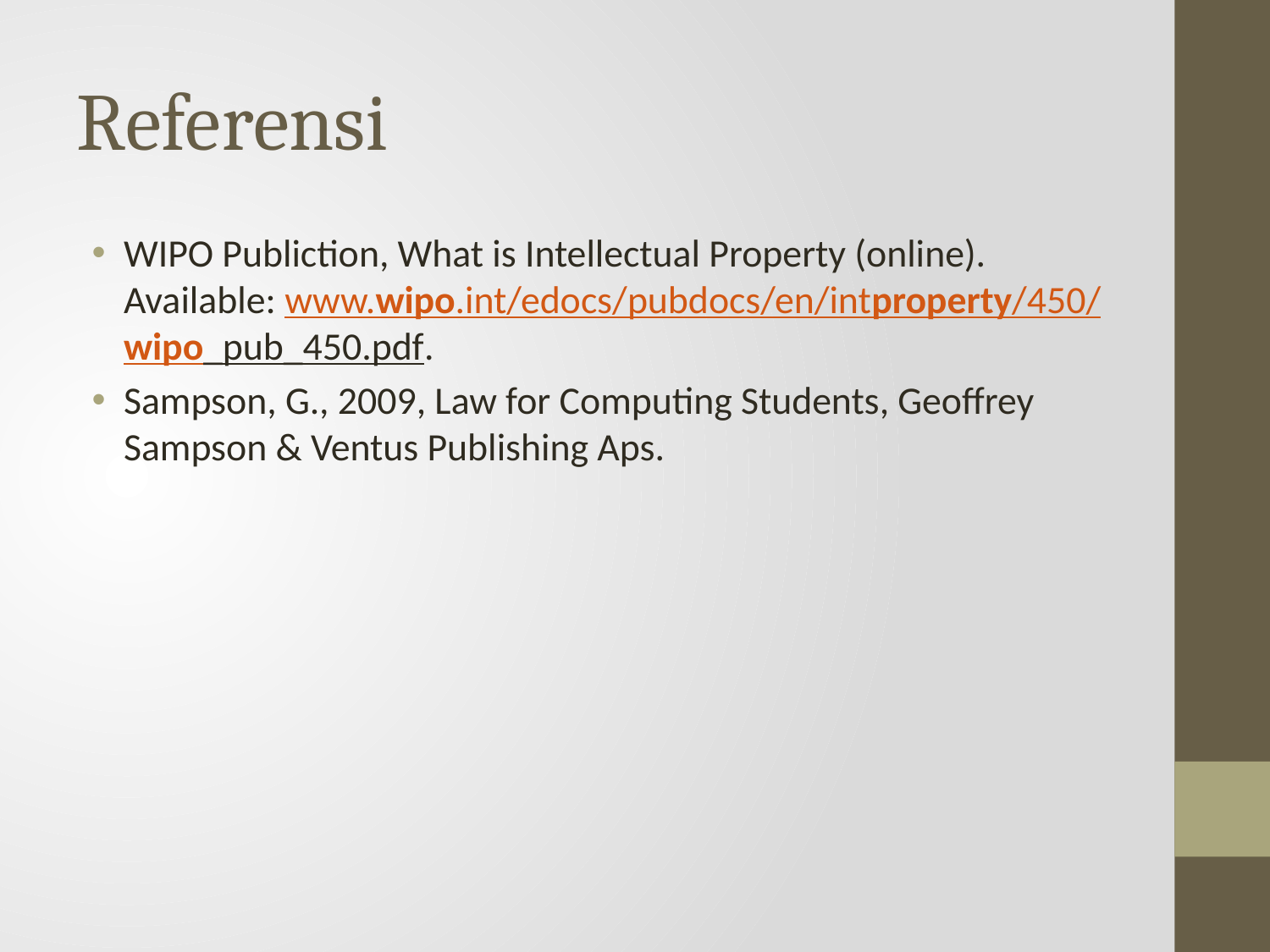

Referensi
WIPO Publiction, What is Intellectual Property (online). Available: www.wipo.int/edocs/pubdocs/en/intproperty/450/wipo_pub_450.pdf.
Sampson, G., 2009, Law for Computing Students, Geoffrey Sampson & Ventus Publishing Aps.